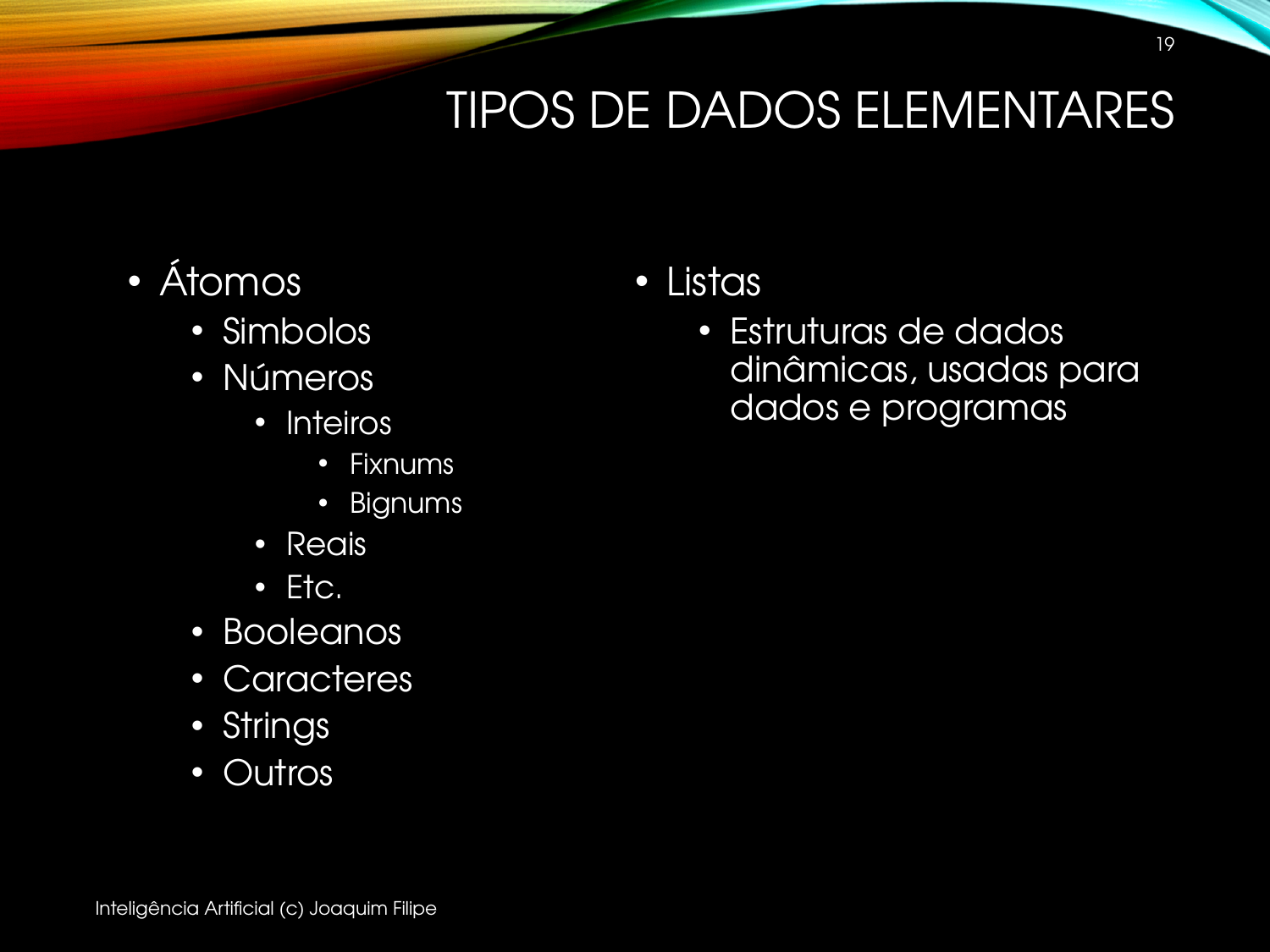

19
# Tipos de Dados elementares
Átomos
Simbolos
Números
Inteiros
Fixnums
Bignums
Reais
Etc.
Booleanos
Caracteres
Strings
Outros

Listas
Estruturas de dados dinâmicas, usadas para dados e programas

Inteligência Artificial (c) Joaquim Filipe